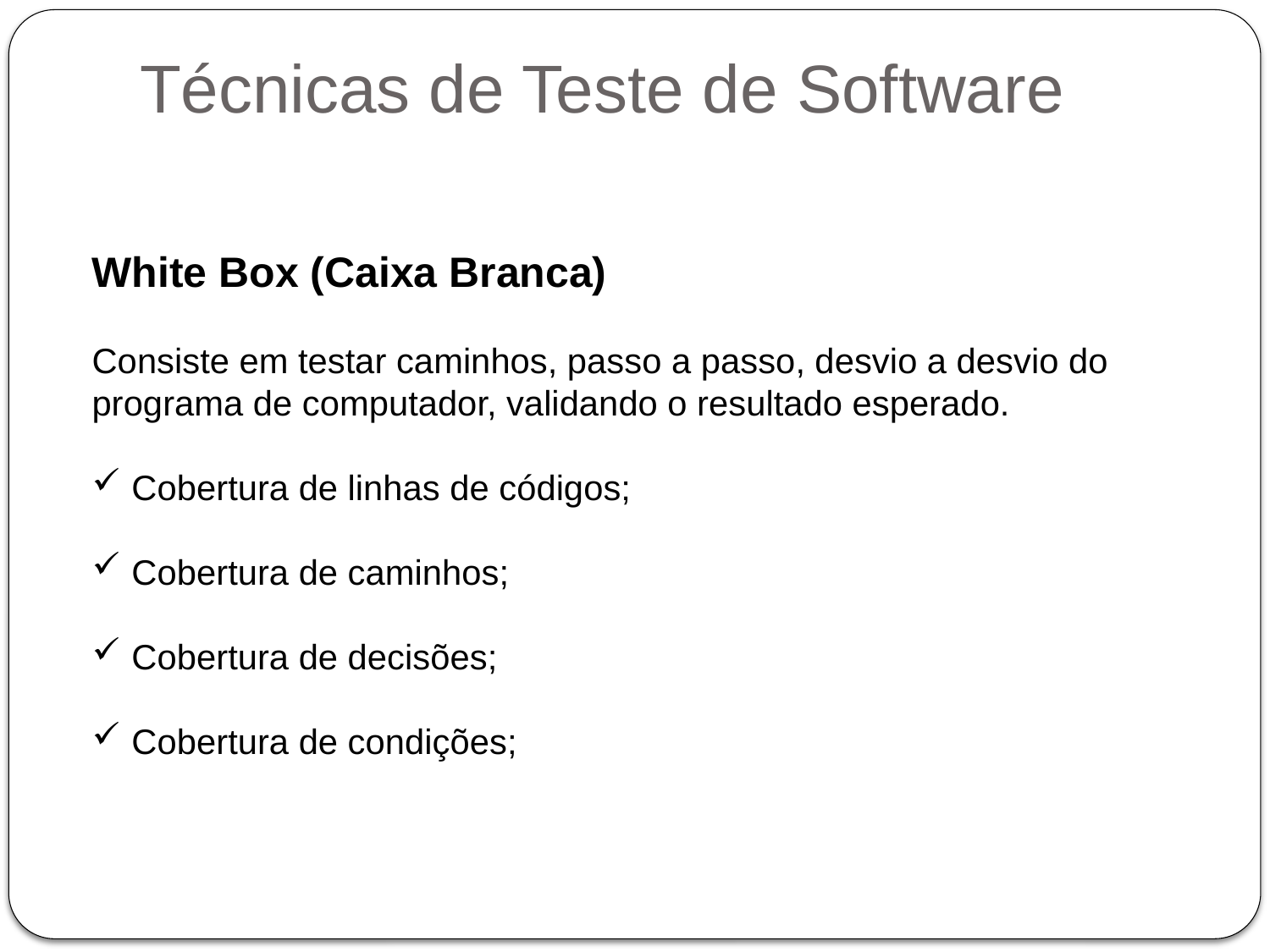

# Técnicas de Teste de Software
White Box (Caixa Branca)

Consiste em testar caminhos, passo a passo, desvio a desvio do programa de computador, validando o resultado esperado.

 Cobertura de linhas de códigos;

 Cobertura de caminhos;

 Cobertura de decisões;

 Cobertura de condições;